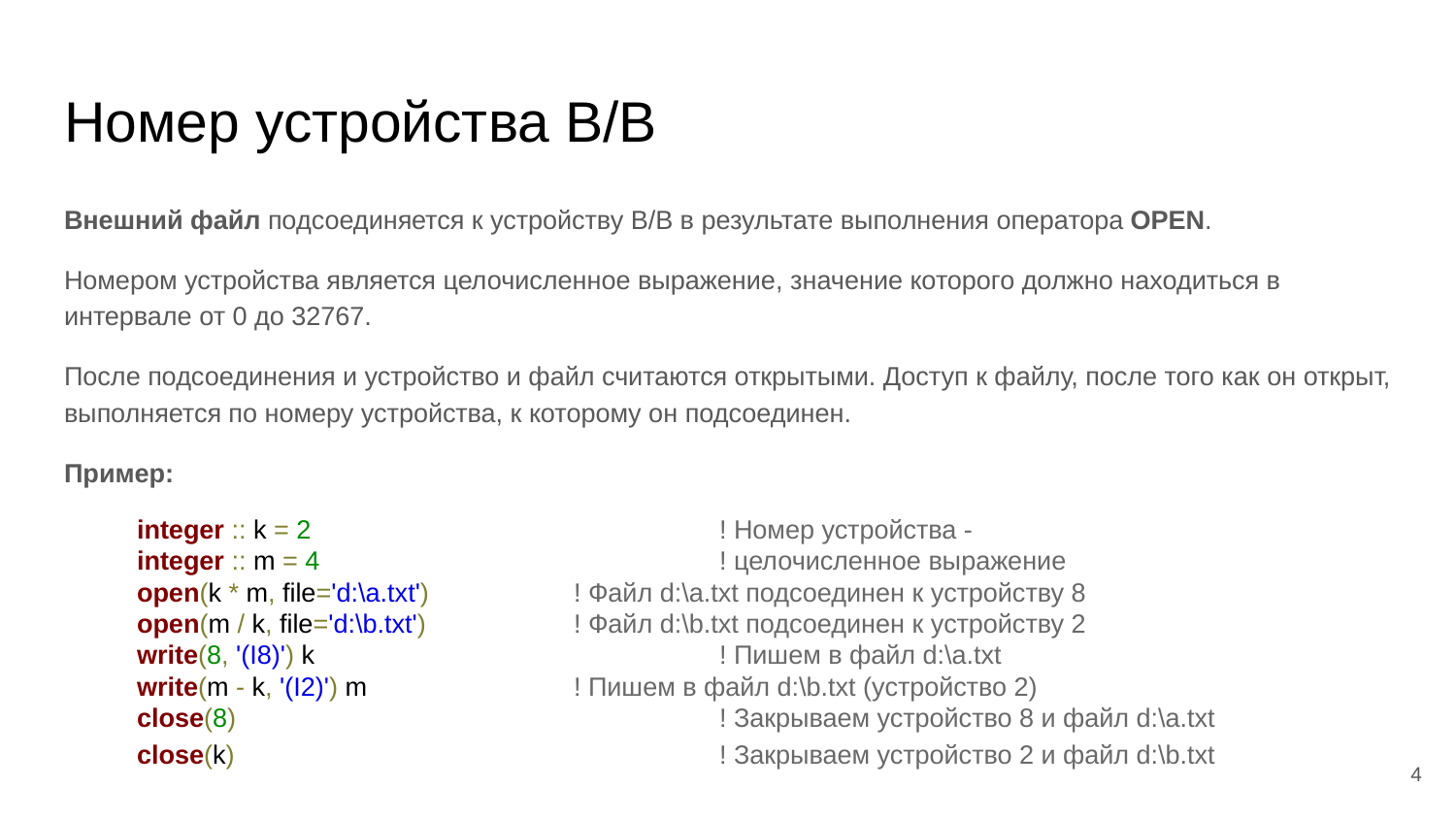

# Номер устройства В/В
Внешний файл подсоединяется к устройству В/В в результате выполнения оператора OPEN.
Номером устройства является целочисленное выражение, значение которого должно находиться в интервале от 0 до 32767.
После подсоединения и устройство и файл считаются открытыми. Доступ к файлу, после того как он открыт, выполняется по номеру устройства, к которому он подсоединен.
Пример:
integer :: k = 2			! Номер устройства -
integer :: m = 4			! целочисленное выражение
open(k * m, file='d:\a.txt')	! Файл d:\a.txt подсоединен к устройству 8
open(m / k, file='d:\b.txt')		! Файл d:\b.txt подсоединен к устройству 2
write(8, '(I8)') k			! Пишем в файл d:\a.txt
write(m - k, '(I2)') m		! Пишем в файл d:\b.txt (устройство 2)
close(8)				! Закрываем устройство 8 и файл d:\a.txt
close(k)				! Закрываем устройство 2 и файл d:\b.txt
4